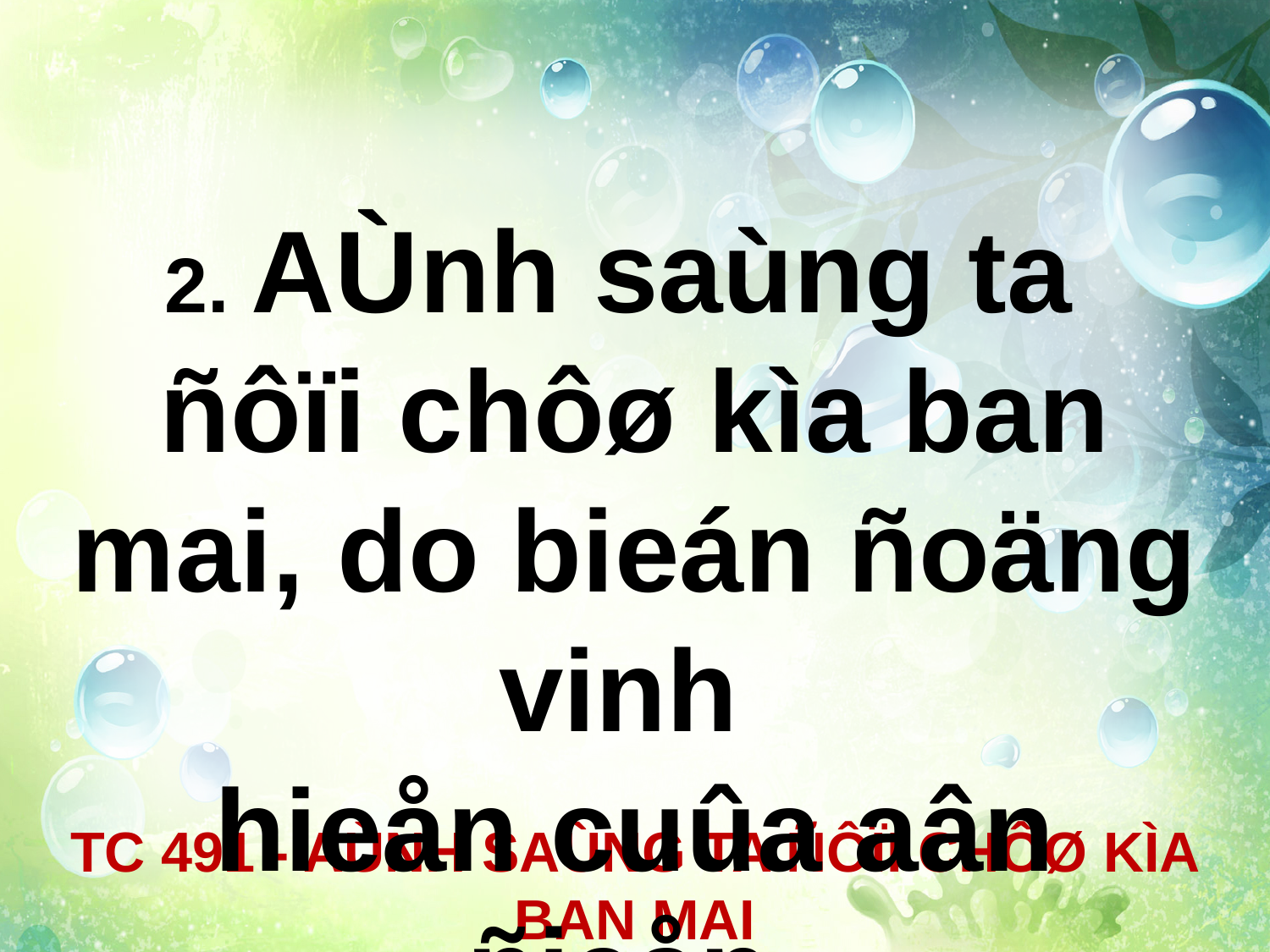

2. AÙnh saùng ta
ñôïi chôø kìa ban mai, do bieán ñoäng vinh
hieån cuûa aân ñieån.
TC 491 - AÙNH SAÙNG TA ÑÔÏI CHÔØ KÌA BAN MAI